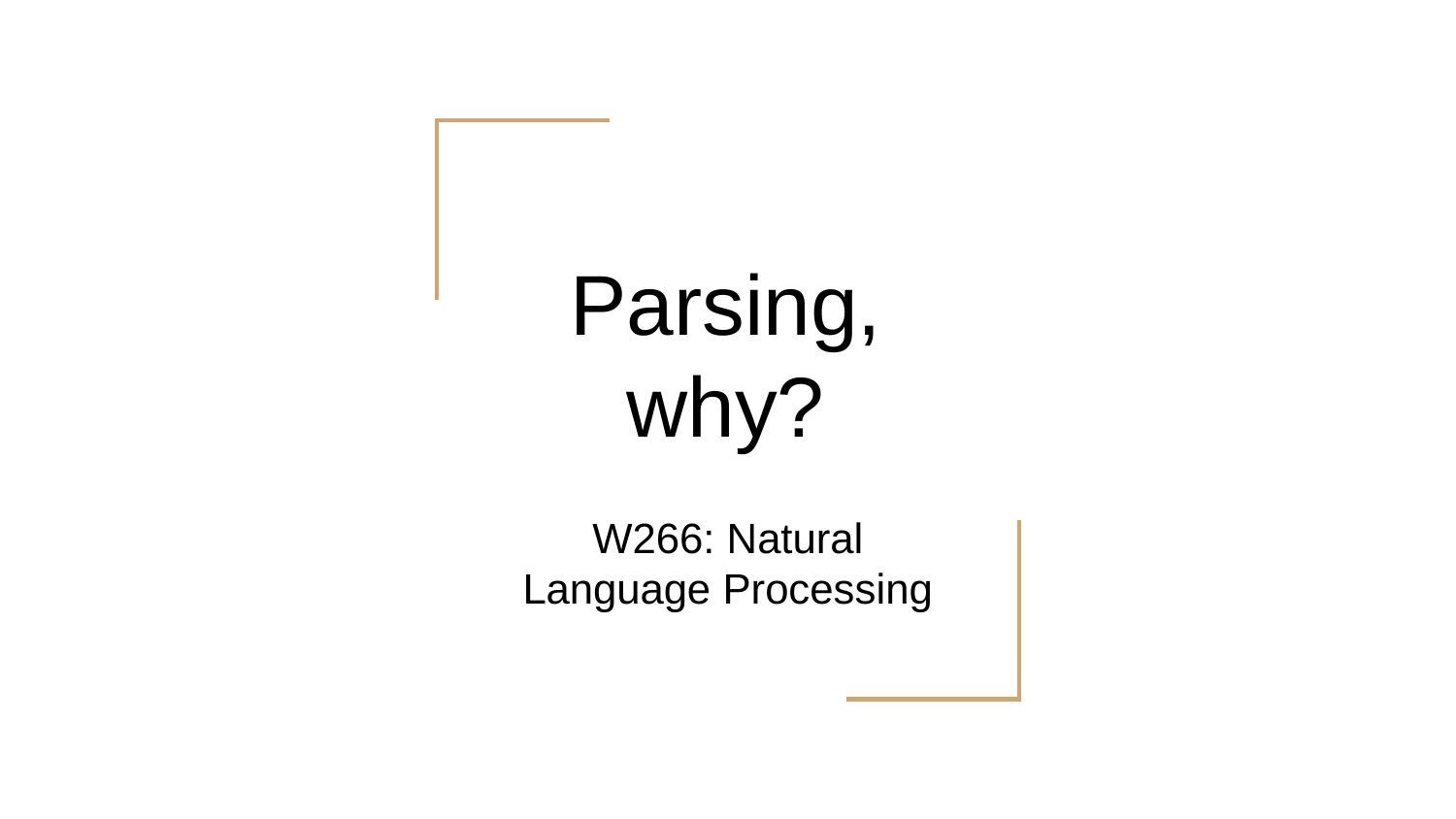

# Parsing, why?
W266: Natural Language Processing